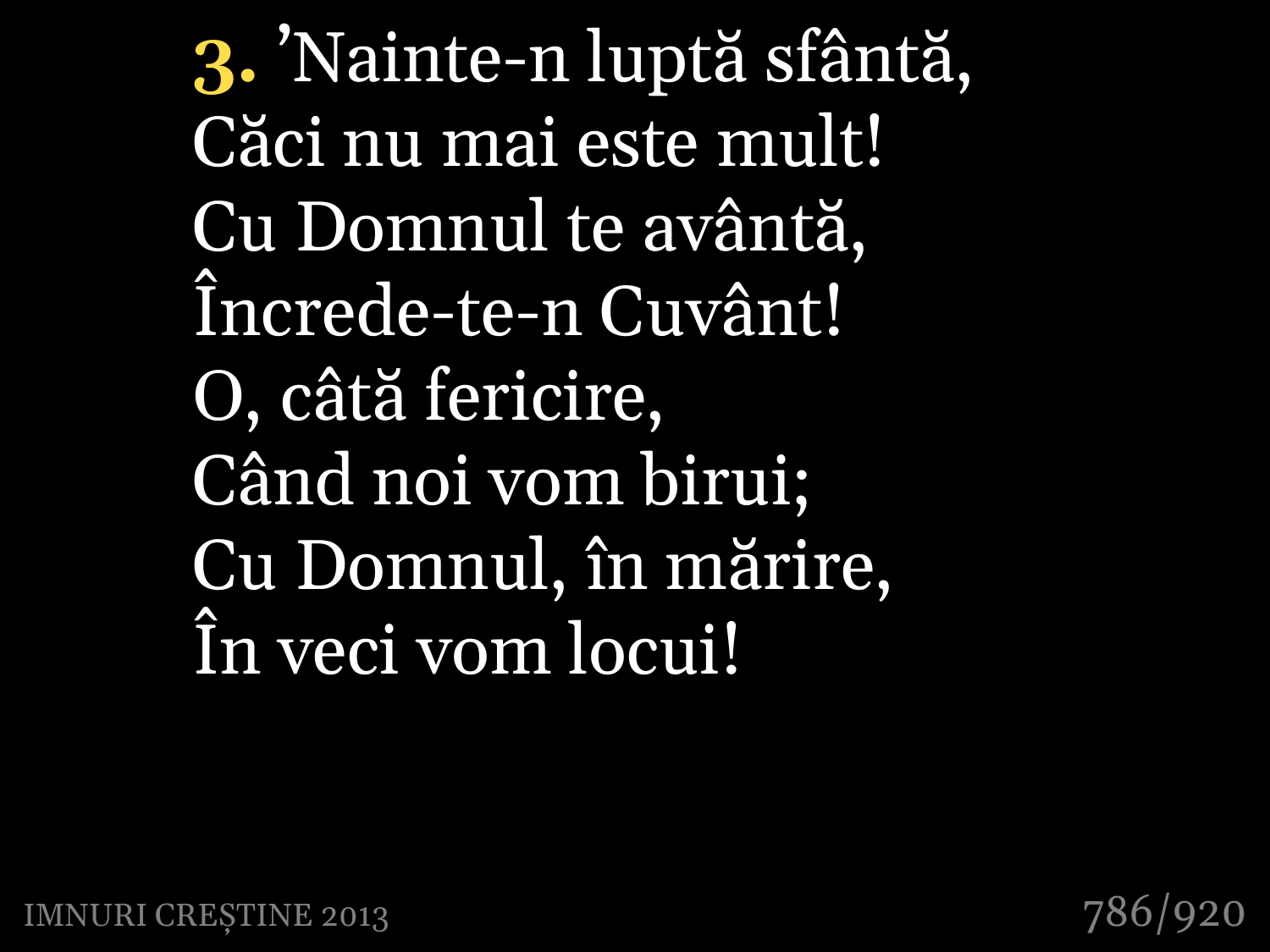

3. ’Nainte-n luptă sfântă,
Căci nu mai este mult!
Cu Domnul te avântă,
Încrede-te-n Cuvânt!
O, câtă fericire,
Când noi vom birui;
Cu Domnul, în mărire,
În veci vom locui!
786/920
IMNURI CREȘTINE 2013